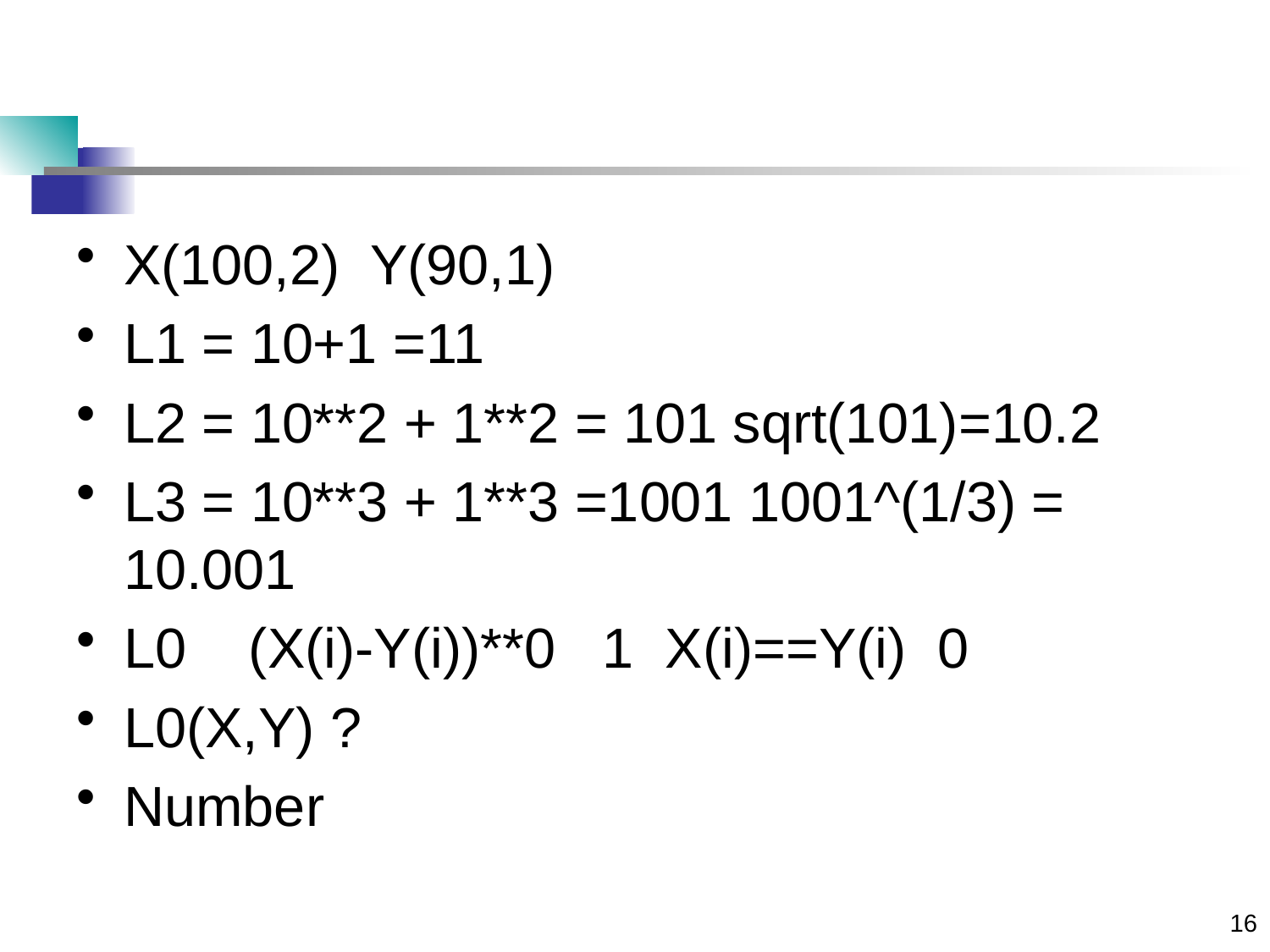

#
X(100,2)  Y(90,1)
L1 = 10+1 =11
L2 = 10**2 + 1**2 = 101 sqrt(101)=10.2
L3 = 10**3 + 1**3 =1001 1001^(1/3) = 10.001
L0    (X(i)-Y(i))**0   1  X(i)==Y(i)  0
L0(X,Y) ?
Number